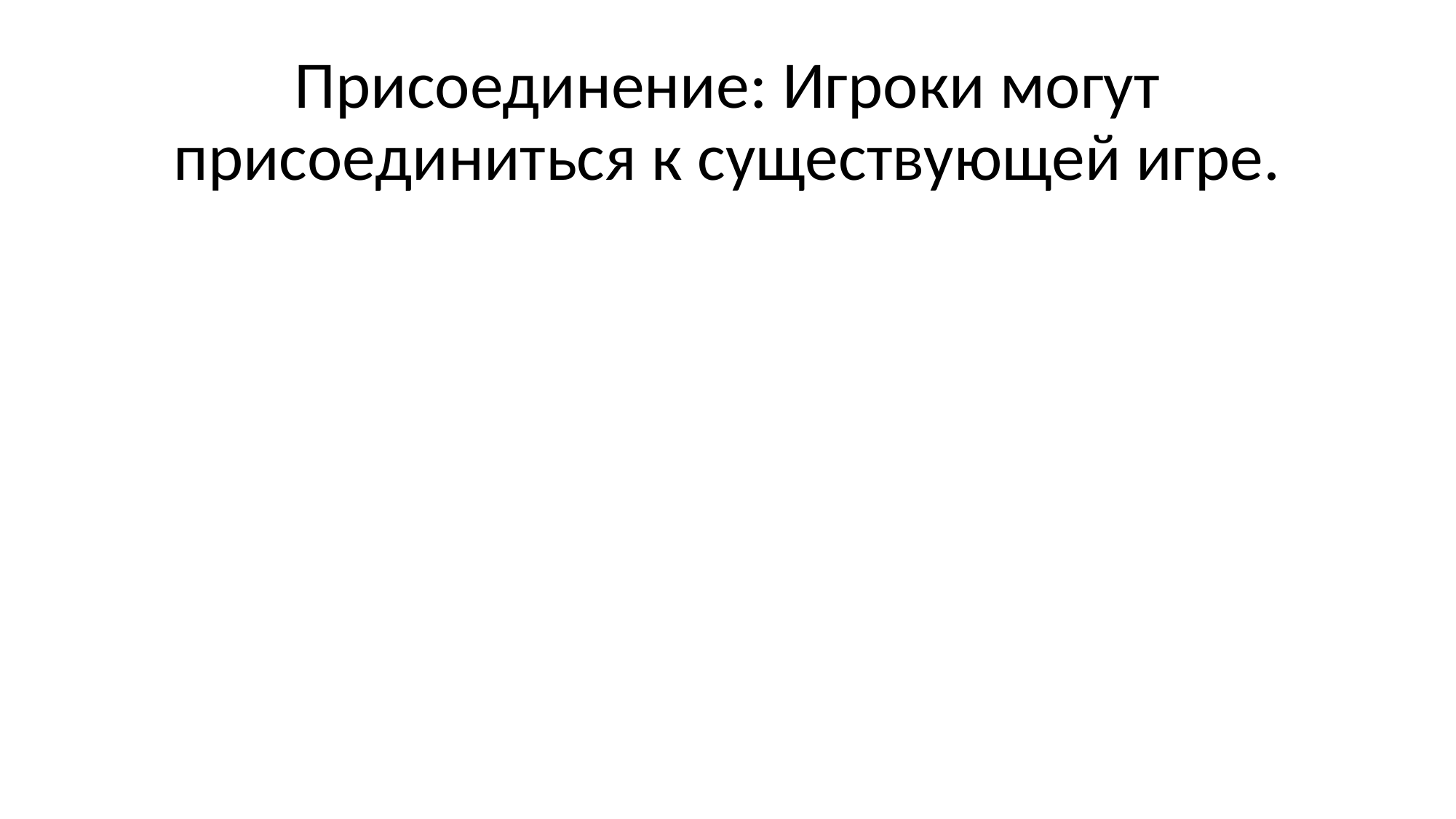

# Присоединение: Игроки могут присоединиться к существующей игре.